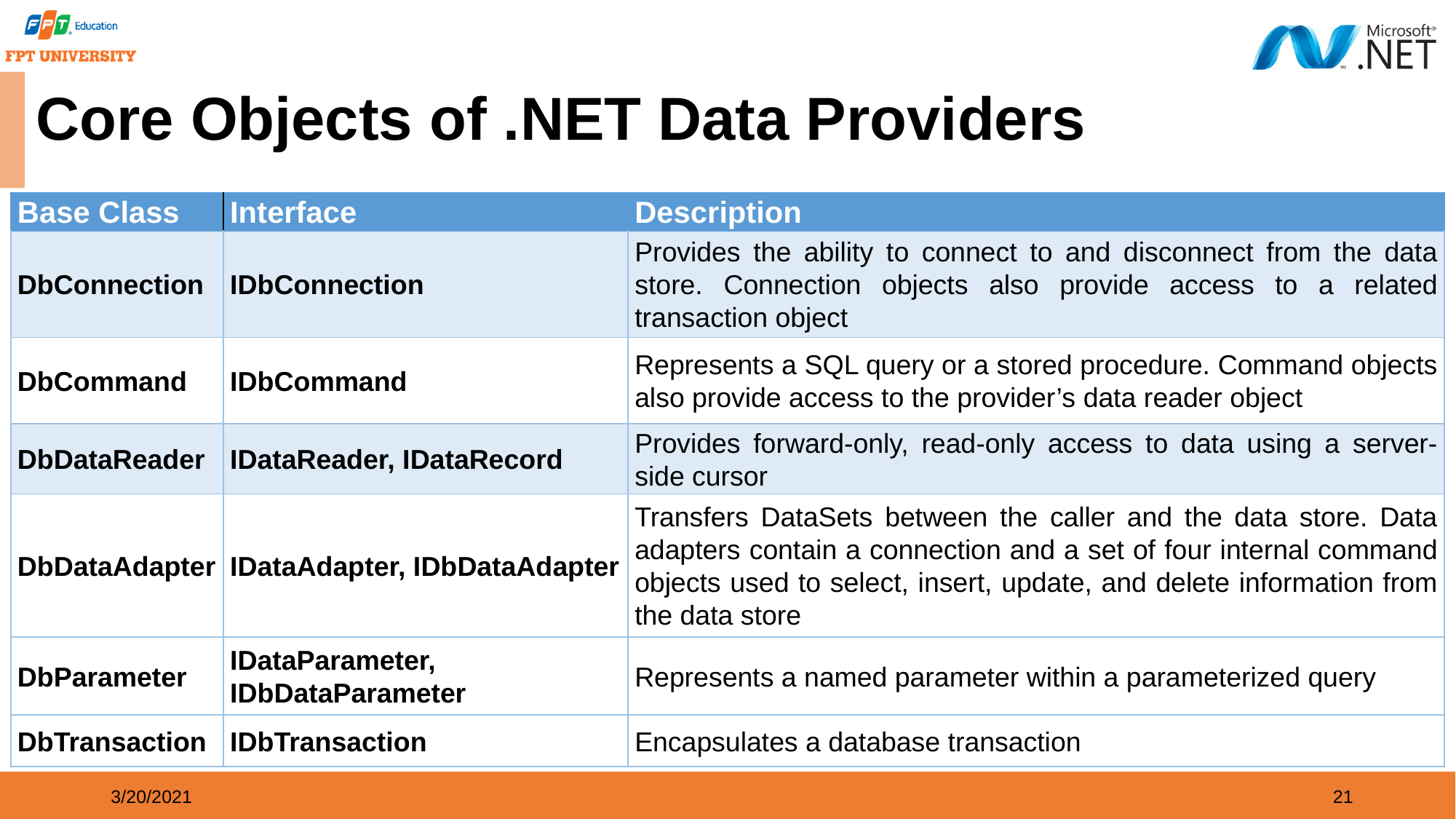

Core Objects of .NET Data Providers
| Base Class | Interface | Description |
| --- | --- | --- |
| DbConnection | IDbConnection | Provides the ability to connect to and disconnect from the data store. Connection objects also provide access to a related transaction object |
| DbCommand | IDbCommand | Represents a SQL query or a stored procedure. Command objects also provide access to the provider’s data reader object |
| DbDataReader | IDataReader, IDataRecord | Provides forward-only, read-only access to data using a server-side cursor |
| DbDataAdapter | IDataAdapter, IDbDataAdapter | Transfers DataSets between the caller and the data store. Data adapters contain a connection and a set of four internal command objects used to select, insert, update, and delete information from the data store |
| DbParameter | IDataParameter, IDbDataParameter | Represents a named parameter within a parameterized query |
| DbTransaction | IDbTransaction | Encapsulates a database transaction |
3/20/2021
21